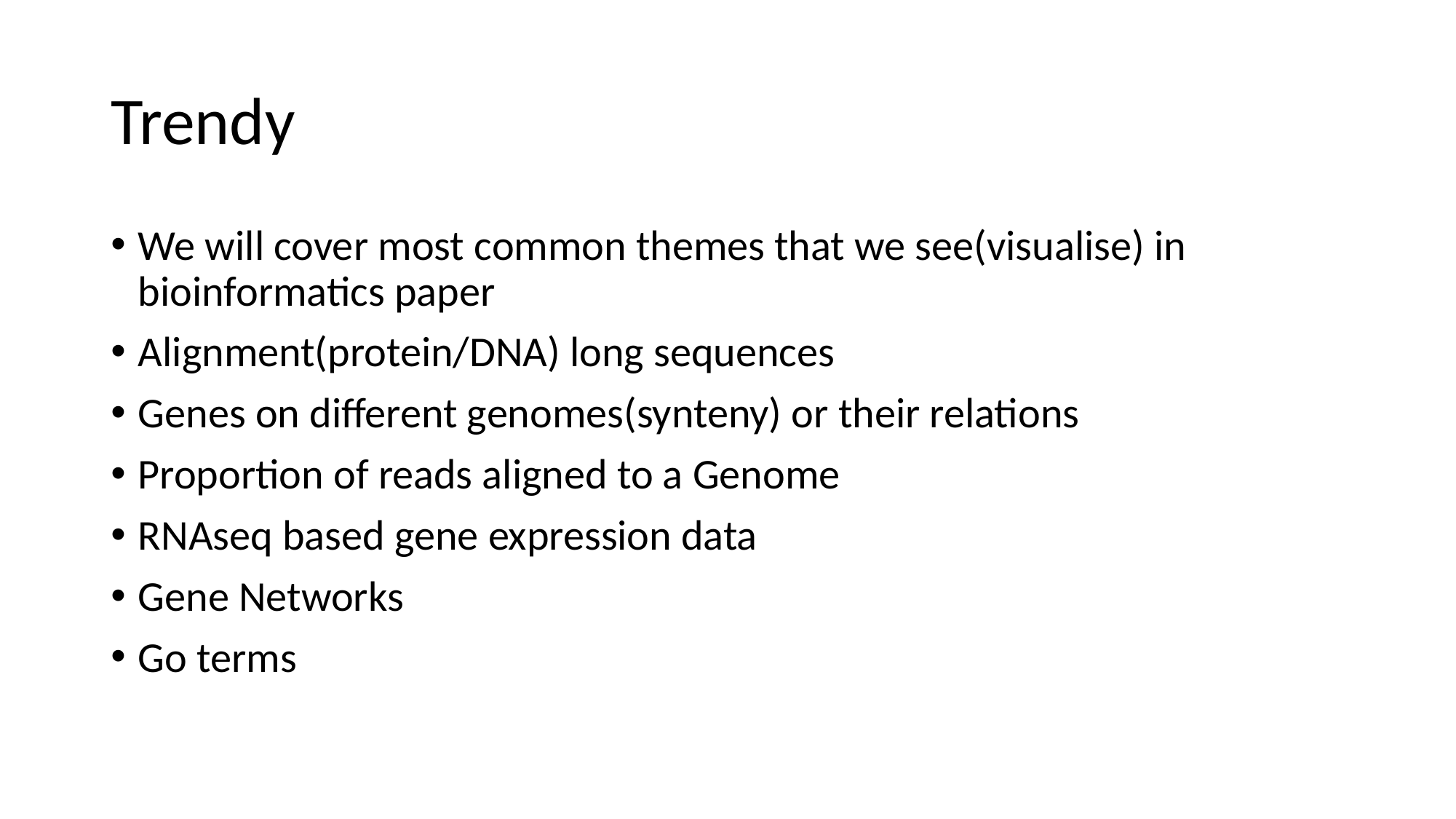

# Trendy
We will cover most common themes that we see(visualise) in bioinformatics paper
Alignment(protein/DNA) long sequences
Genes on different genomes(synteny) or their relations
Proportion of reads aligned to a Genome
RNAseq based gene expression data
Gene Networks
Go terms